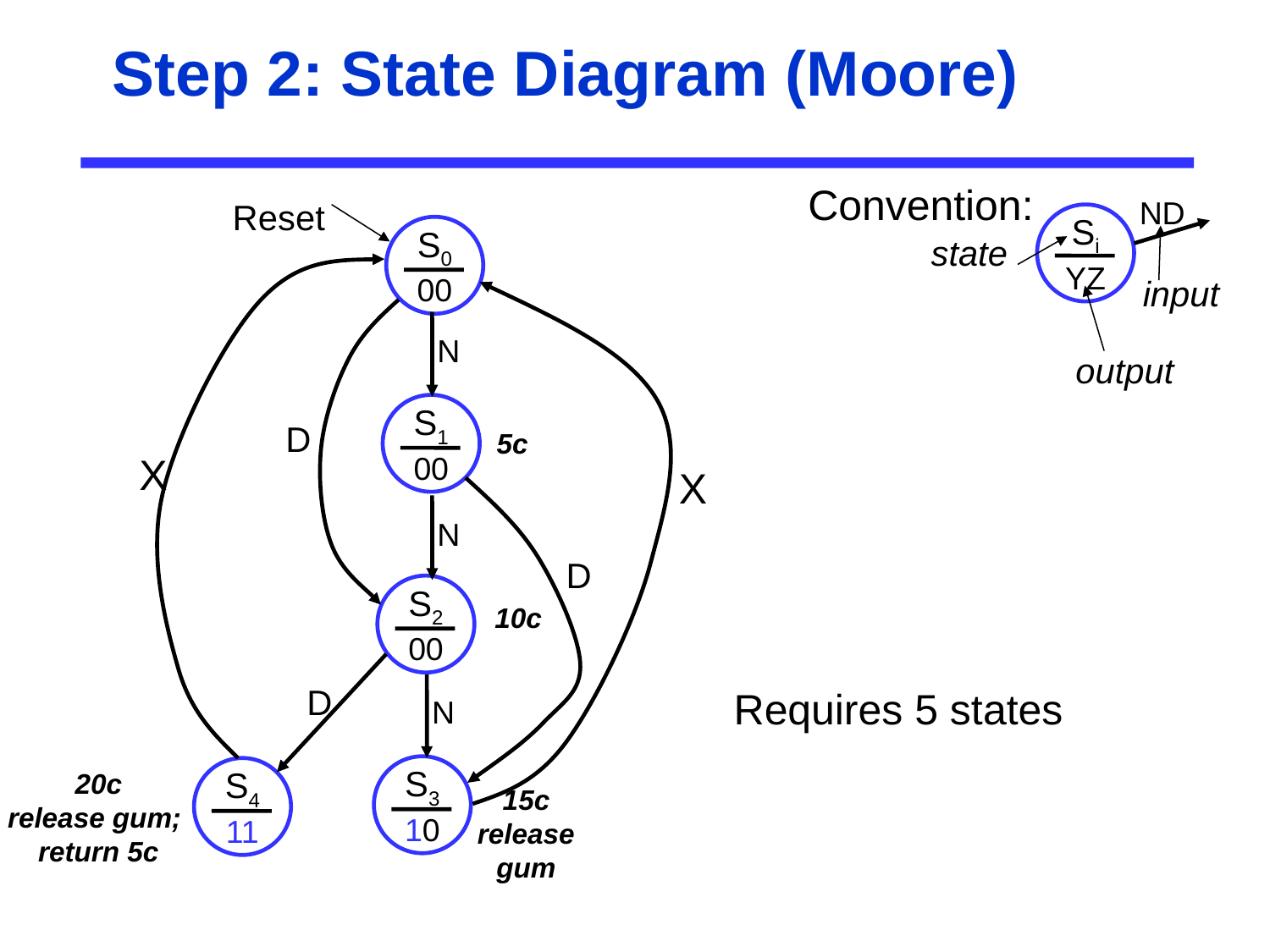

# Step 2: State Diagram (Moore)
Convention:
ND
Reset

S0
00

Si
YZ

state

X
input

X

D

N
output
S1
00

5c

D

N
S2
00

10c

D

N
S3
10

Requires 5 states
S4
11

20c
release gum;
return 5c
15c
release
gum